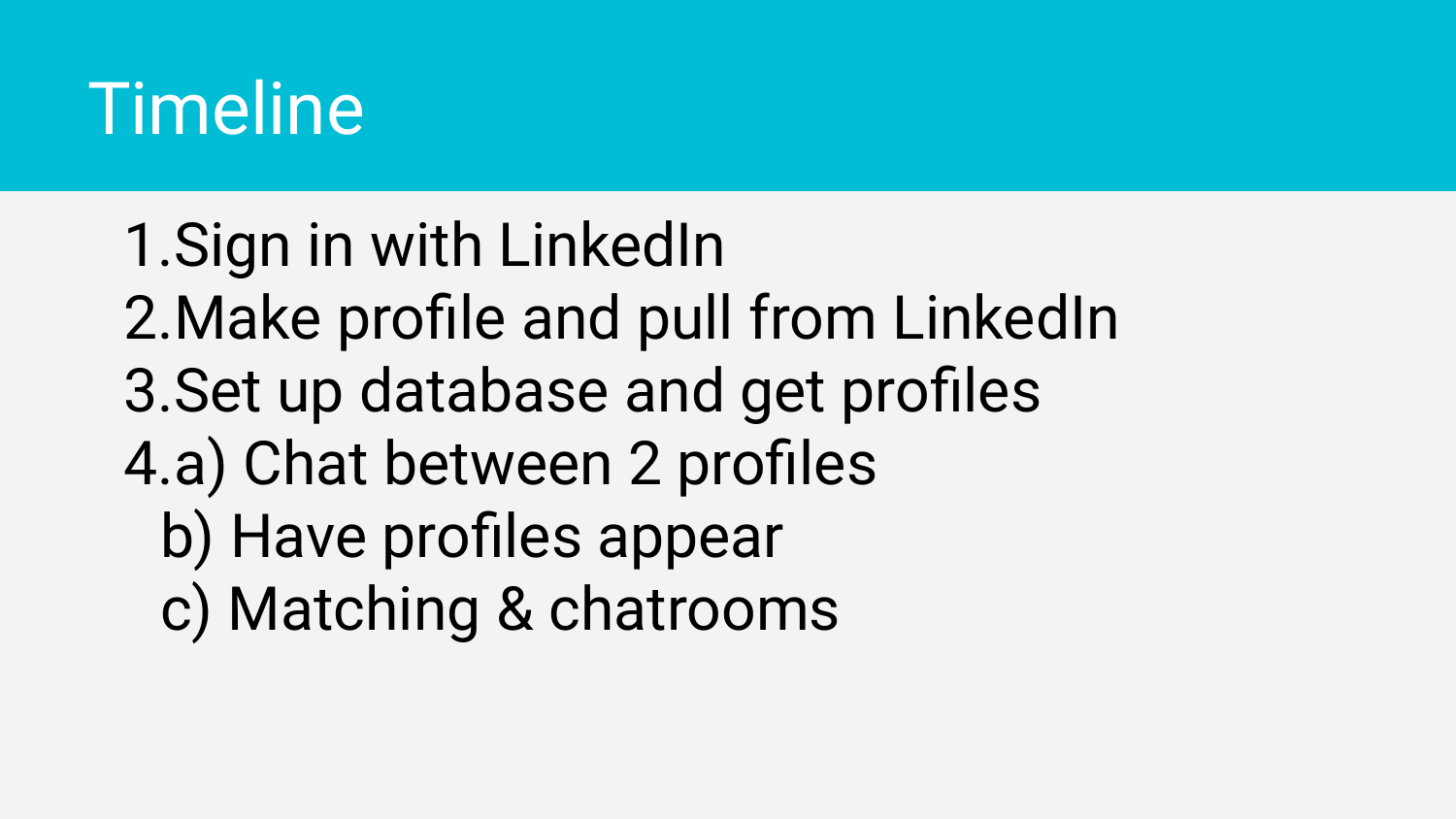

# Timeline
Sign in with LinkedIn
Make profile and pull from LinkedIn
Set up database and get profiles
a) Chat between 2 profiles
b) Have profiles appear
c) Matching & chatrooms